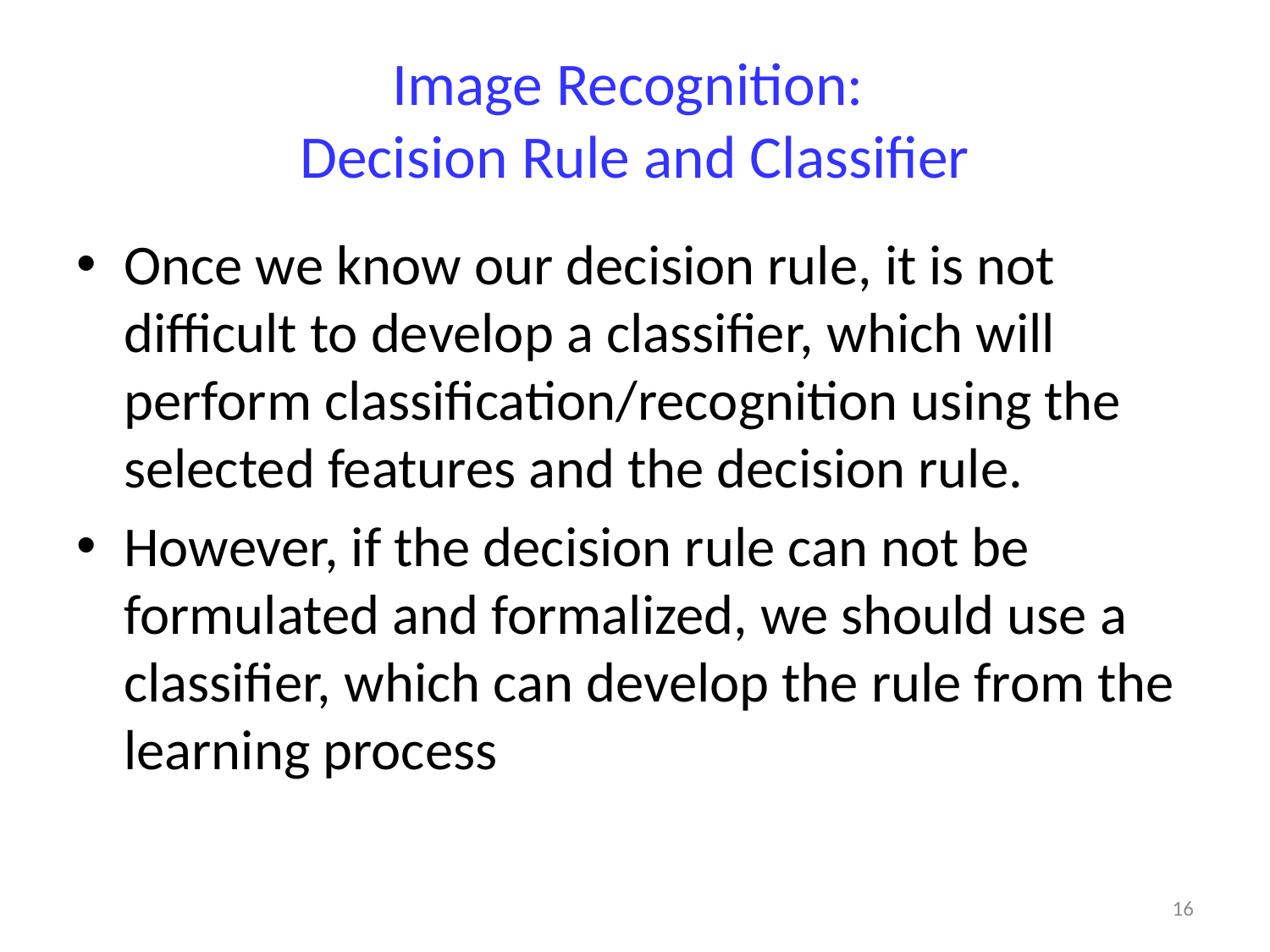

# Image Recognition: Decision Rule and Classifier
Once we know our decision rule, it is not difficult to develop a classifier, which will perform classification/recognition using the selected features and the decision rule.
However, if the decision rule can not be formulated and formalized, we should use a classifier, which can develop the rule from the learning process
16